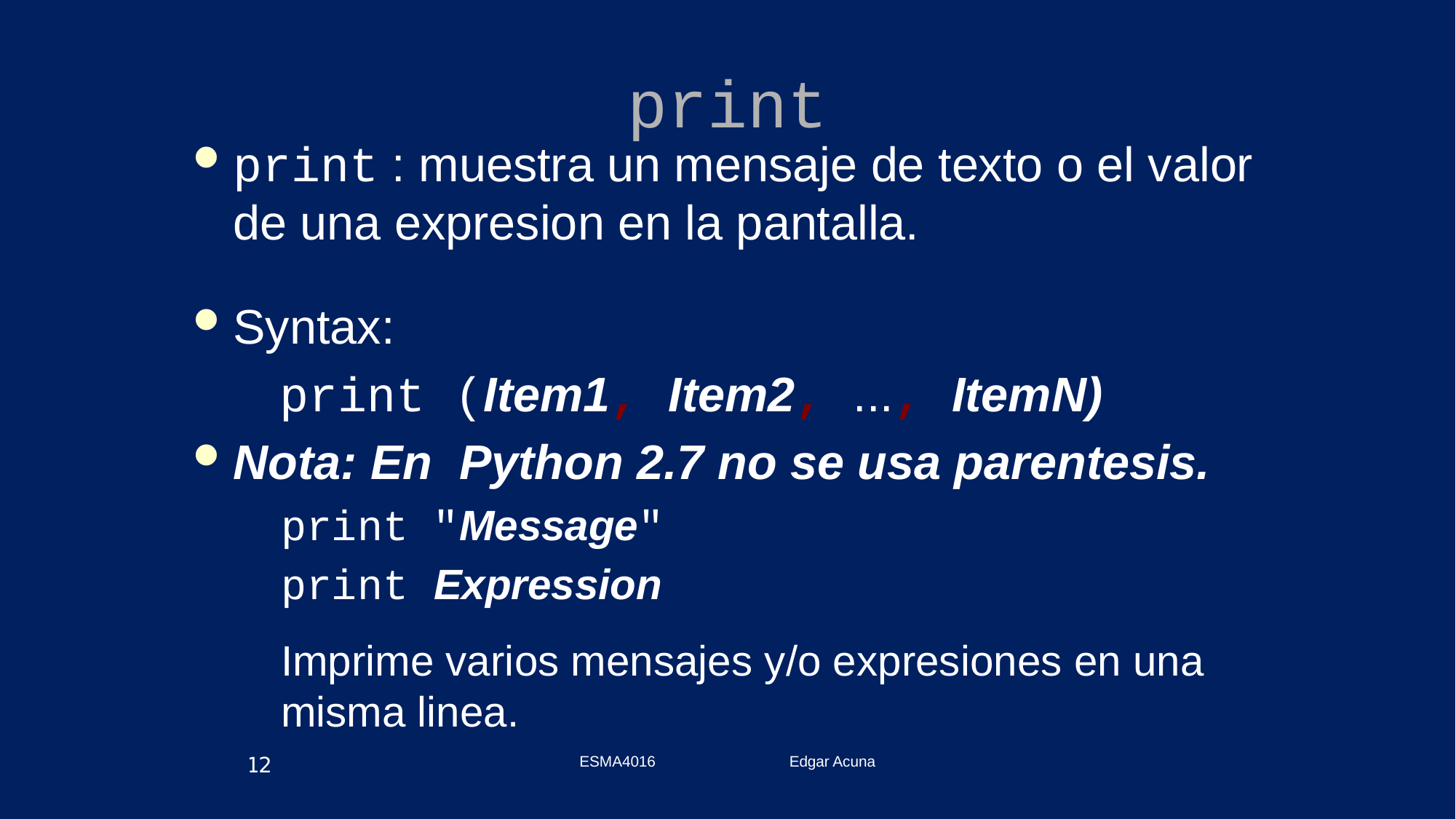

# print
print : muestra un mensaje de texto o el valor de una expresion en la pantalla.

Syntax:
   print (Item1, Item2, ..., ItemN)
Nota: En  Python 2.7 no se usa parentesis.
	print "Message"
	print Expression

	Imprime varios mensajes y/o expresiones en una misma linea.
12
ESMA4016                                Edgar Acuna